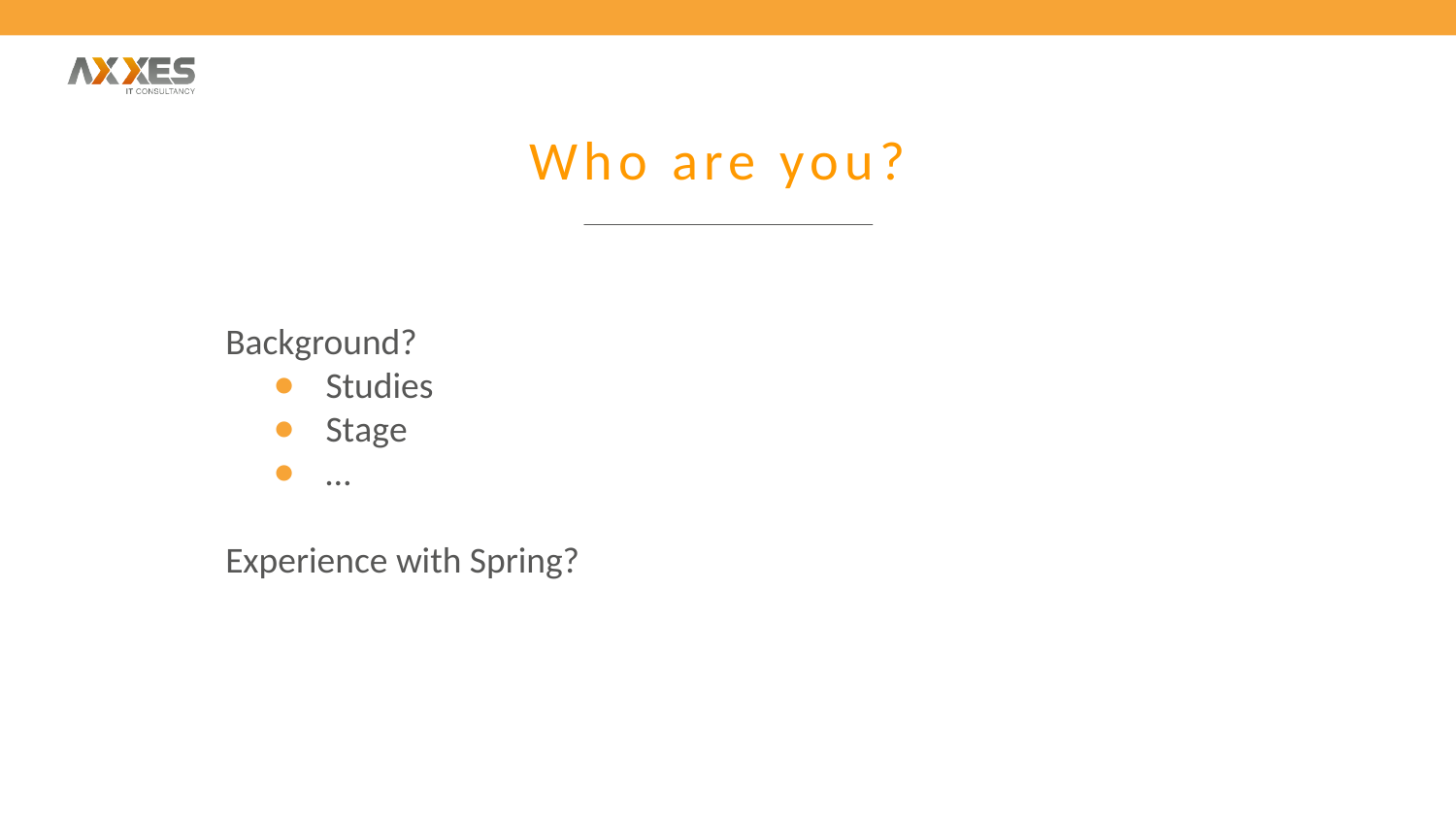

# Who are you?
Background?
Studies
Stage
…
Experience with Spring?